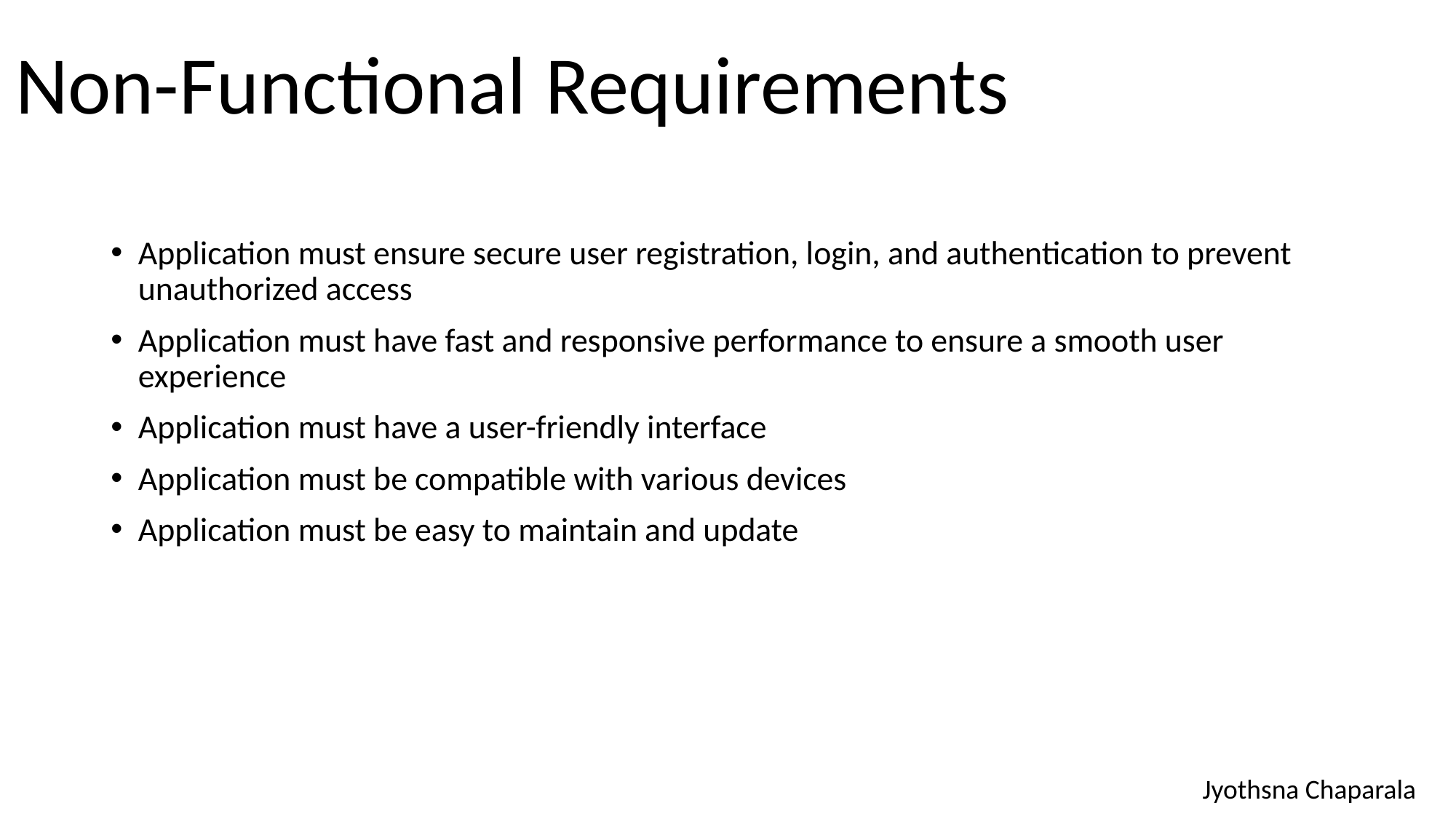

# Non-Functional Requirements
Application must ensure secure user registration, login, and authentication to prevent unauthorized access
Application must have fast and responsive performance to ensure a smooth user experience
Application must have a user-friendly interface
Application must be compatible with various devices
Application must be easy to maintain and update
Jyothsna Chaparala